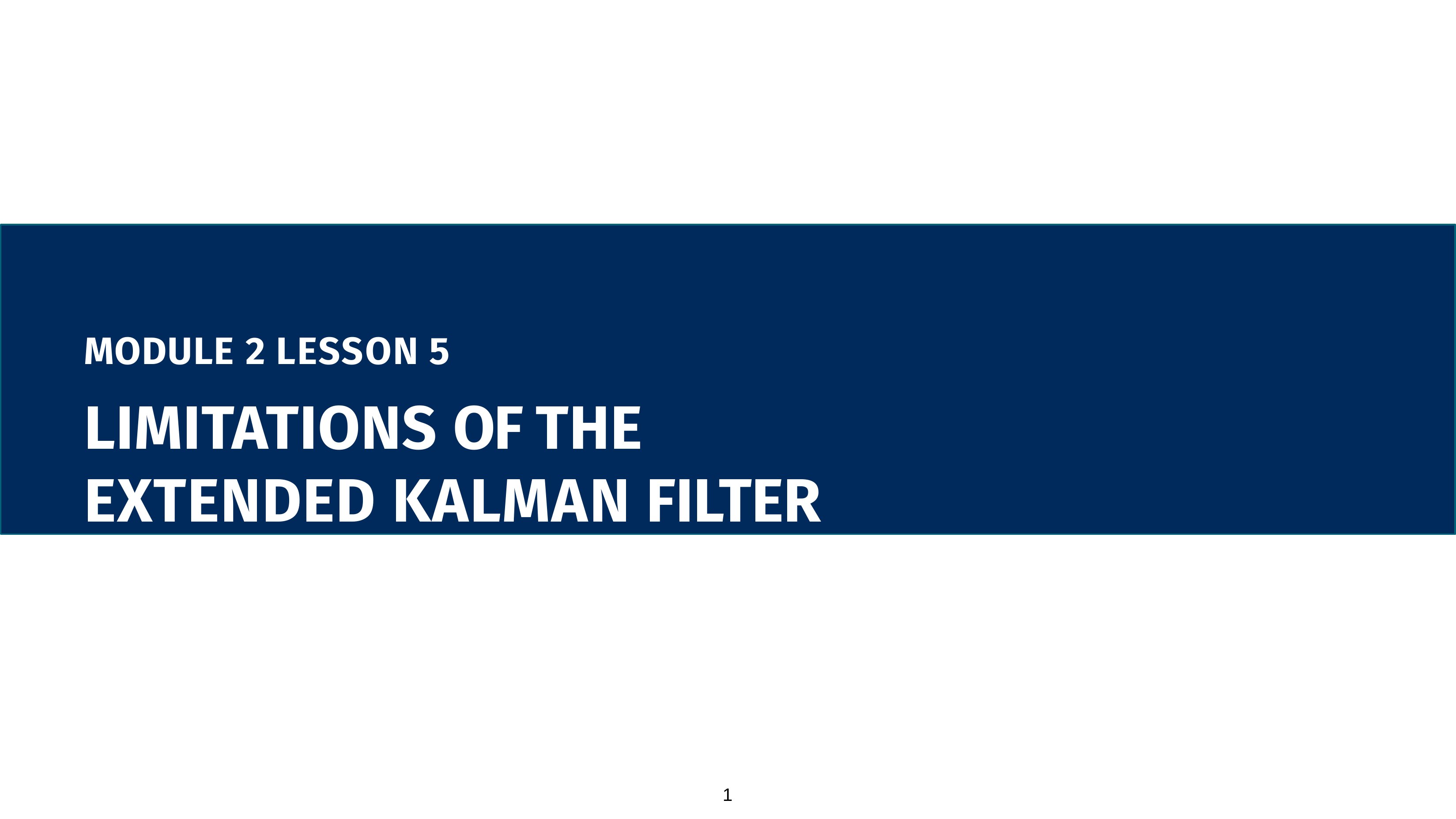

MODULE 2 LESSON 5
LIMITATIONS OF THE  EXTENDED KALMAN FILTER
1